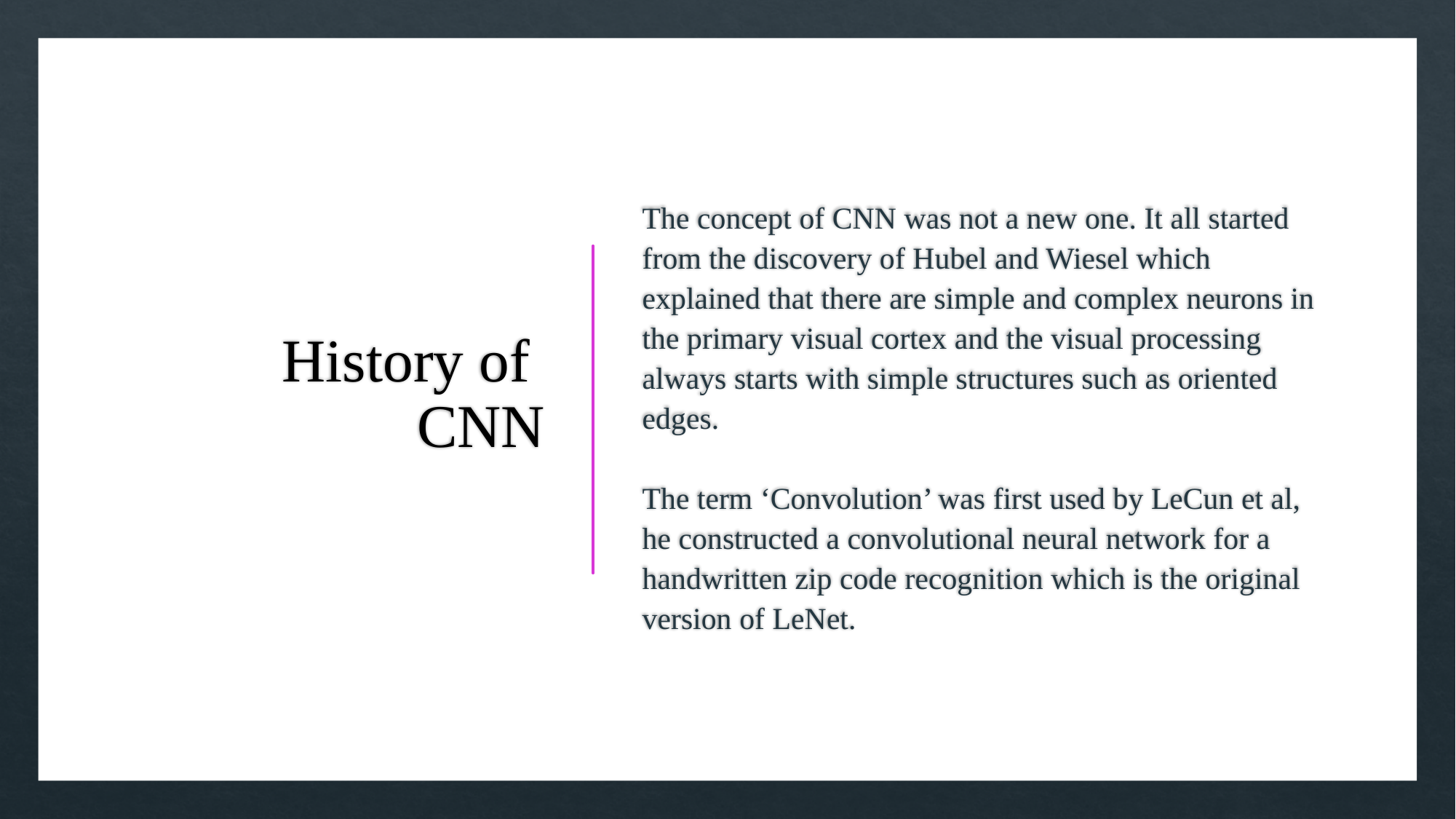

# History of CNN
The concept of CNN was not a new one. It all started from the discovery of Hubel and Wiesel which explained that there are simple and complex neurons in the primary visual cortex and the visual processing always starts with simple structures such as oriented edges.
The term ‘Convolution’ was first used by LeCun et al, he constructed a convolutional neural network for a handwritten zip code recognition which is the original version of LeNet.